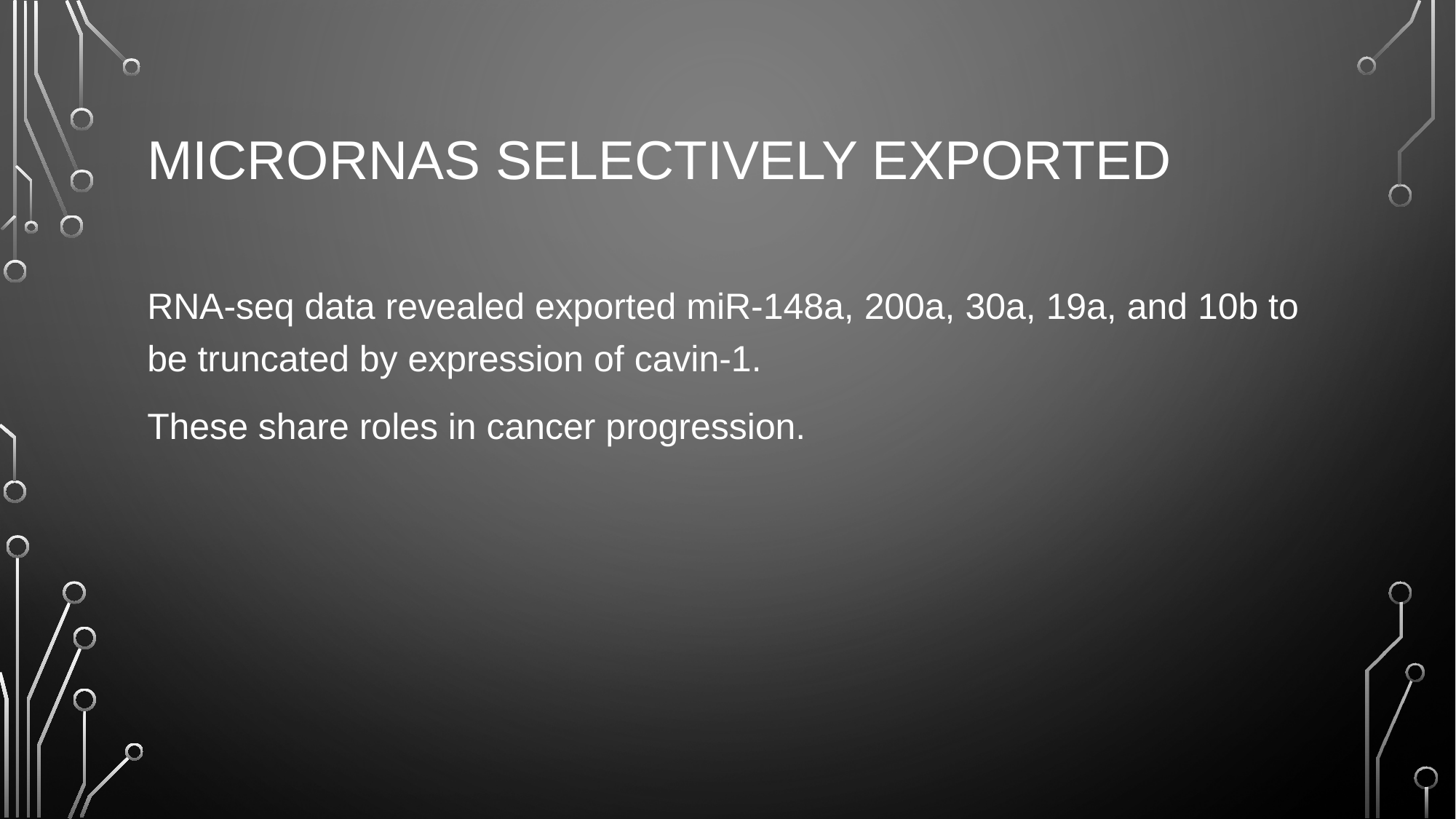

# Micrornas selectively exported
RNA-seq data revealed exported miR-148a, 200a, 30a, 19a, and 10b to be truncated by expression of cavin-1.
These share roles in cancer progression.